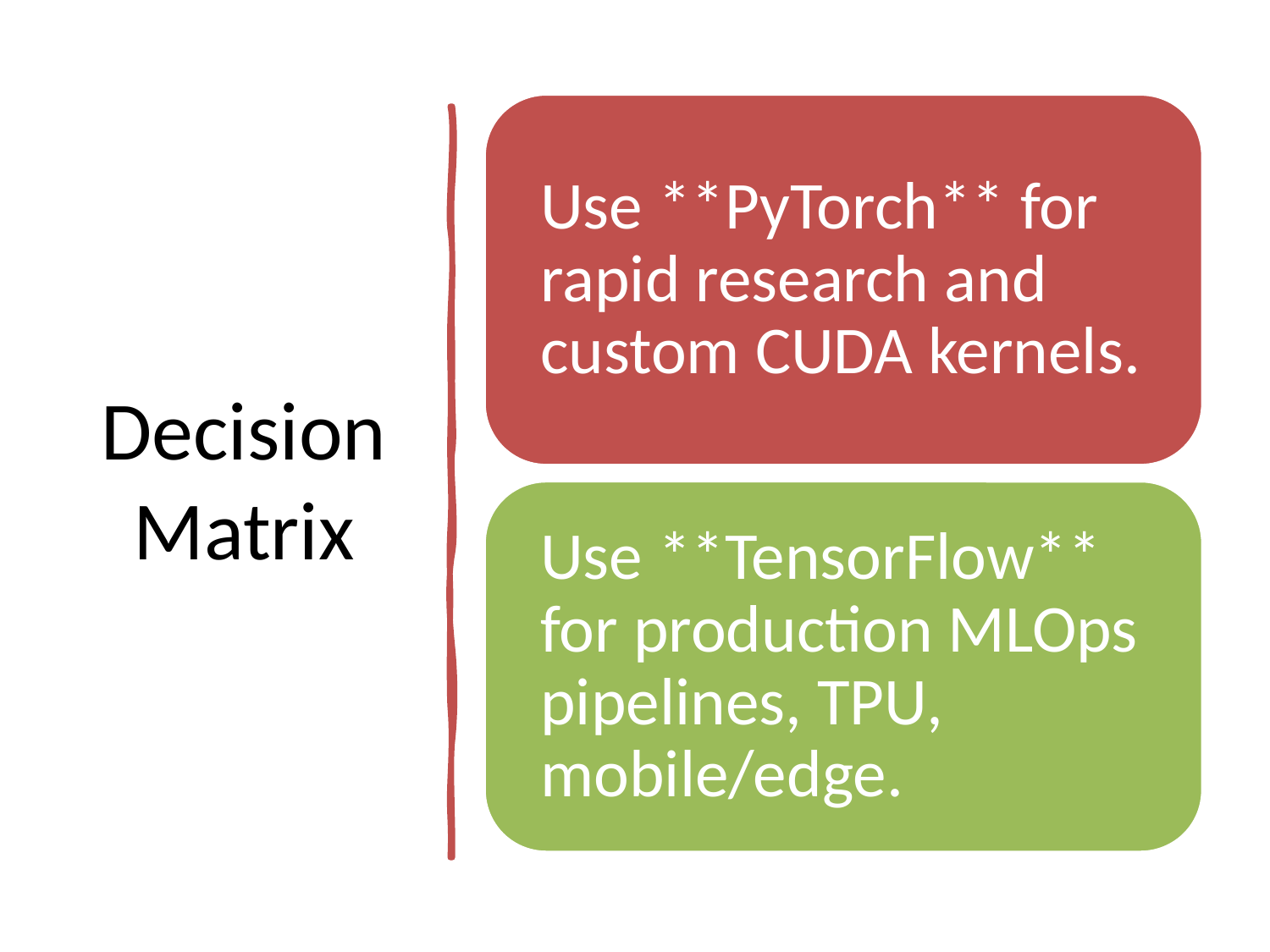

Use **PyTorch** for rapid research and custom CUDA kernels.
Use **TensorFlow** for production MLOps pipelines, TPU, mobile/edge.
# Decision Matrix